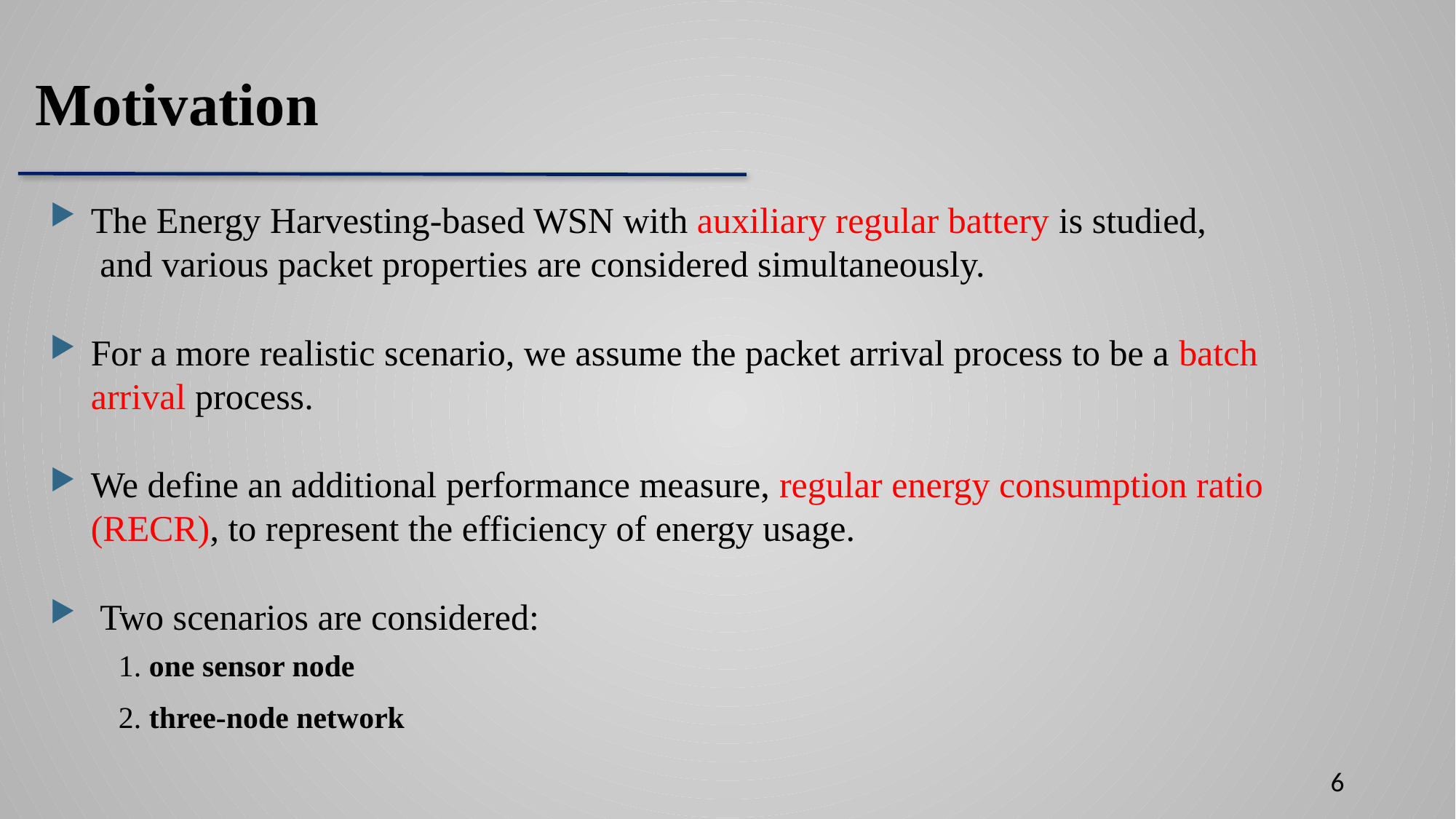

Motivation
The Energy Harvesting-based WSN with auxiliary regular battery is studied,
 and various packet properties are considered simultaneously.

For a more realistic scenario, we assume the packet arrival process to be a batch arrival process.

We define an additional performance measure, regular energy consumption ratio (RECR), to represent the efficiency of energy usage.

 Two scenarios are considered:
         1. one sensor node
         2. three-node network

6